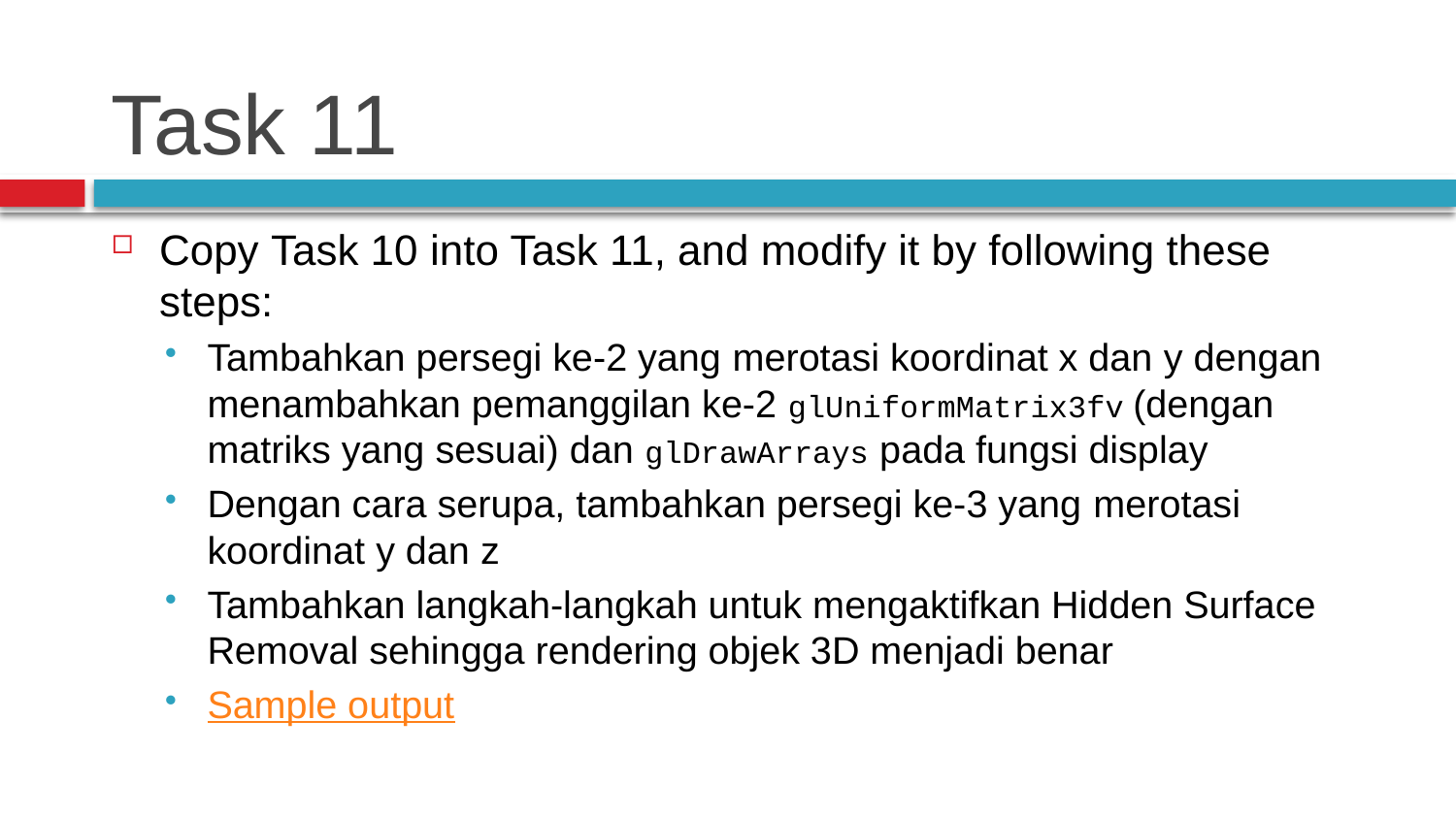

# Task 11
Copy Task 10 into Task 11, and modify it by following these steps:
Tambahkan persegi ke-2 yang merotasi koordinat x dan y dengan menambahkan pemanggilan ke-2 glUniformMatrix3fv (dengan matriks yang sesuai) dan glDrawArrays pada fungsi display
Dengan cara serupa, tambahkan persegi ke-3 yang merotasi koordinat y dan z
Tambahkan langkah-langkah untuk mengaktifkan Hidden Surface Removal sehingga rendering objek 3D menjadi benar
Sample output